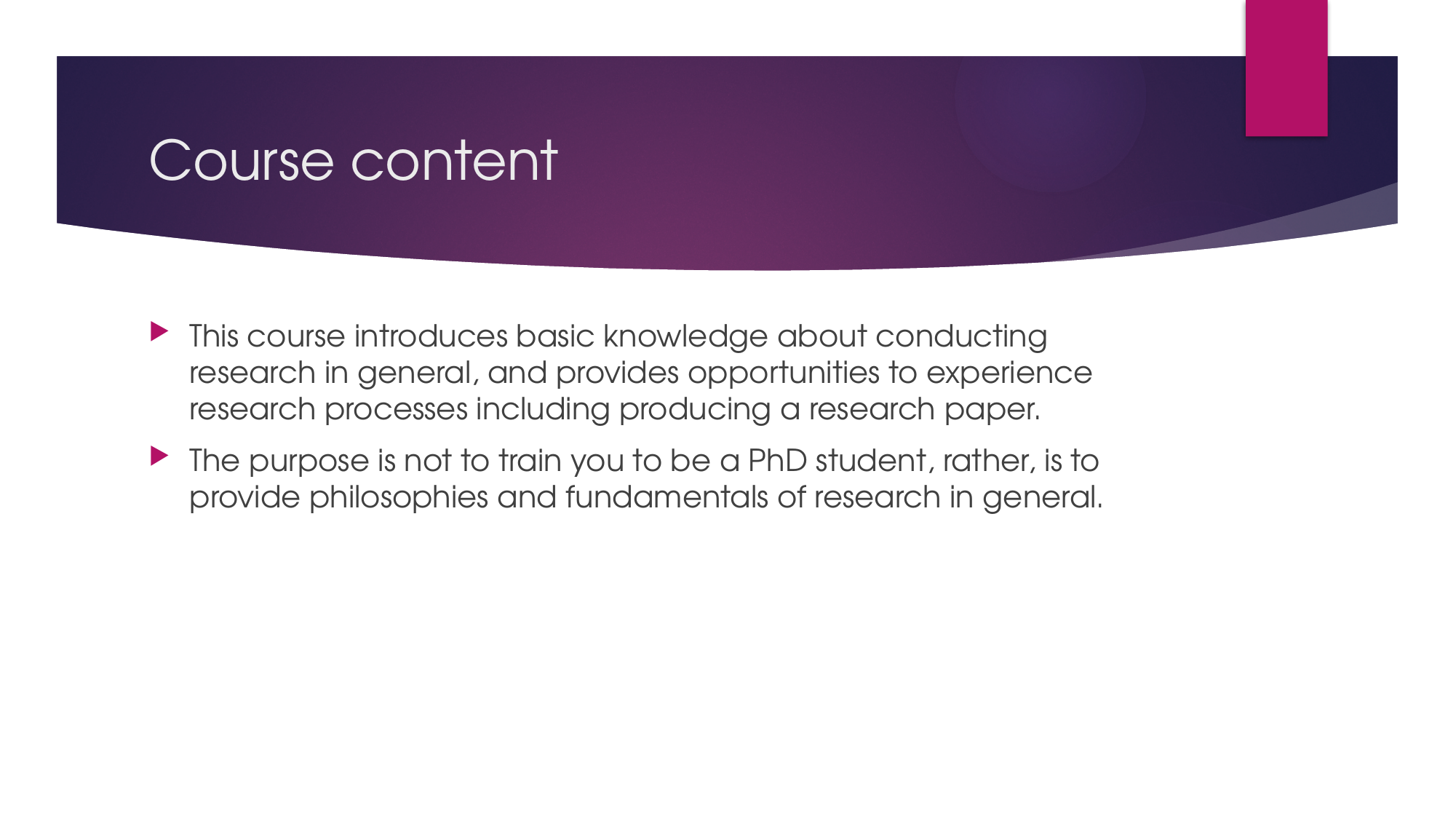

# Course content
This course introduces basic knowledge about conducting research in general, and provides opportunities to experience research processes including producing a research paper.
The purpose is not to train you to be a PhD student, rather, is to provide philosophies and fundamentals of research in general.